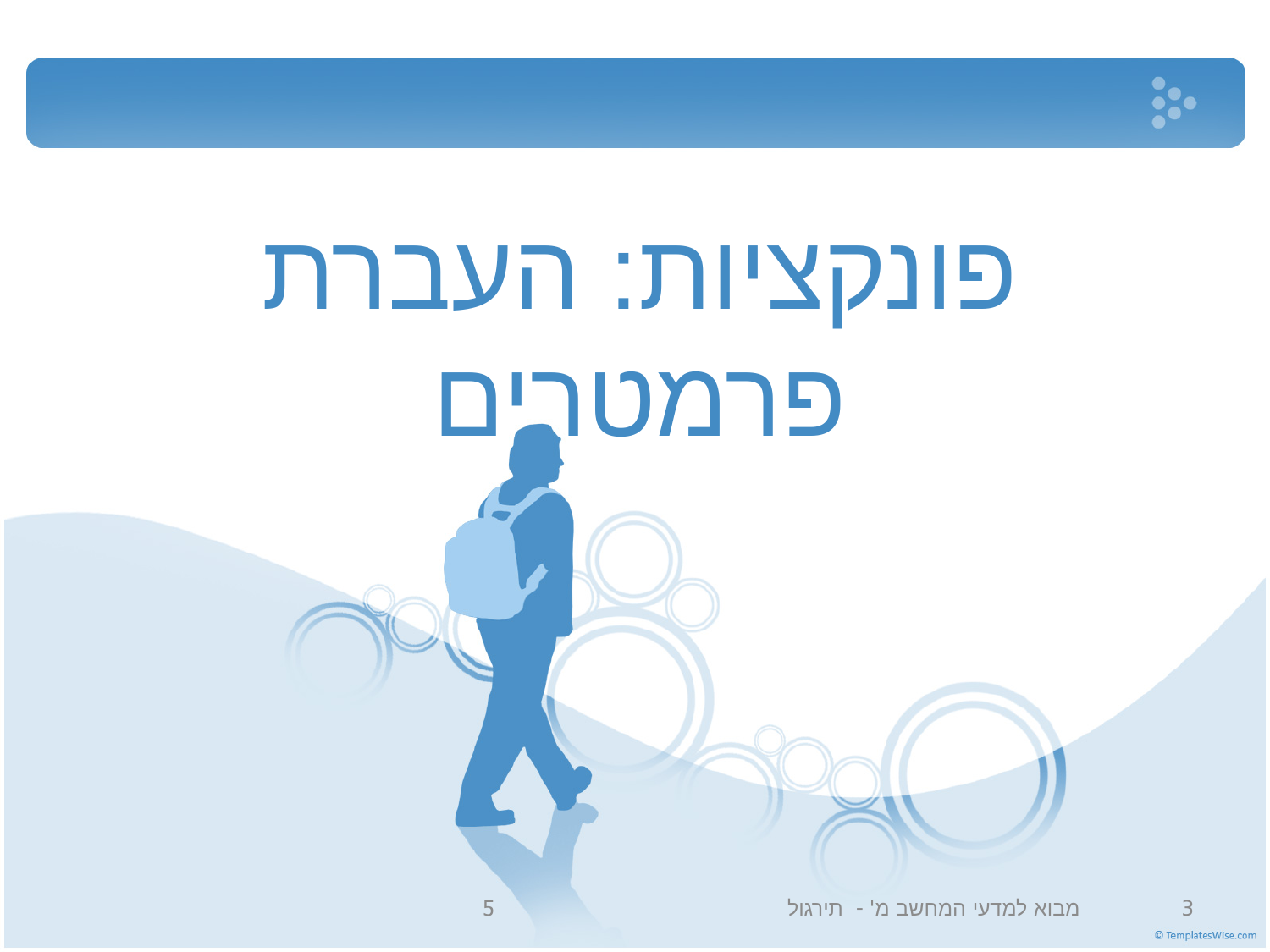

# פונקציות: העברת פרמטרים
מבוא למדעי המחשב מ' - תירגול 5
3